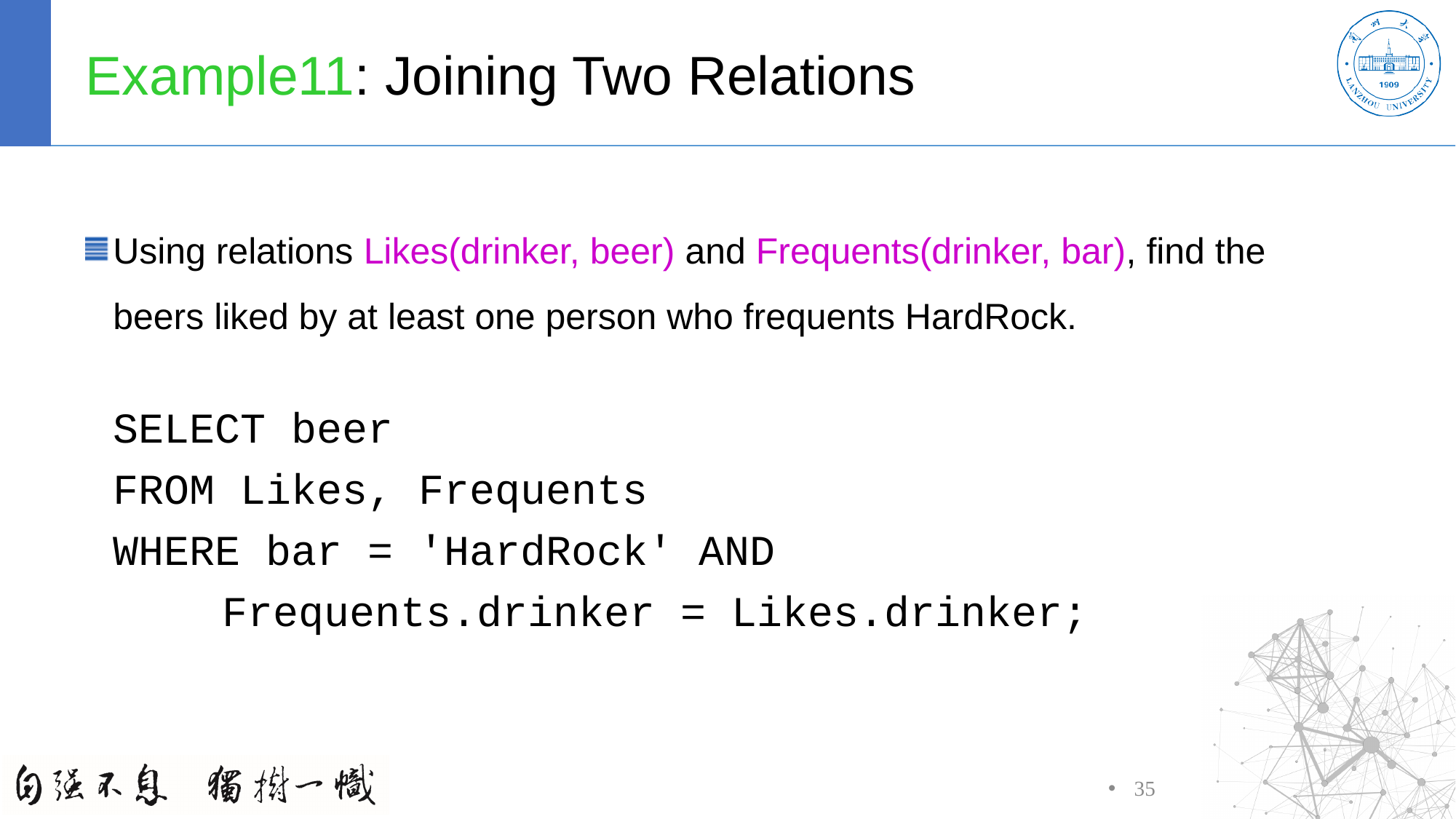

# Example11: Joining Two Relations
Using relations Likes(drinker, beer) and Frequents(drinker, bar), find the beers liked by at least one person who frequents HardRock.

	SELECT beer
	FROM Likes, Frequents
	WHERE bar = 'HardRock' AND
		Frequents.drinker = Likes.drinker;
35